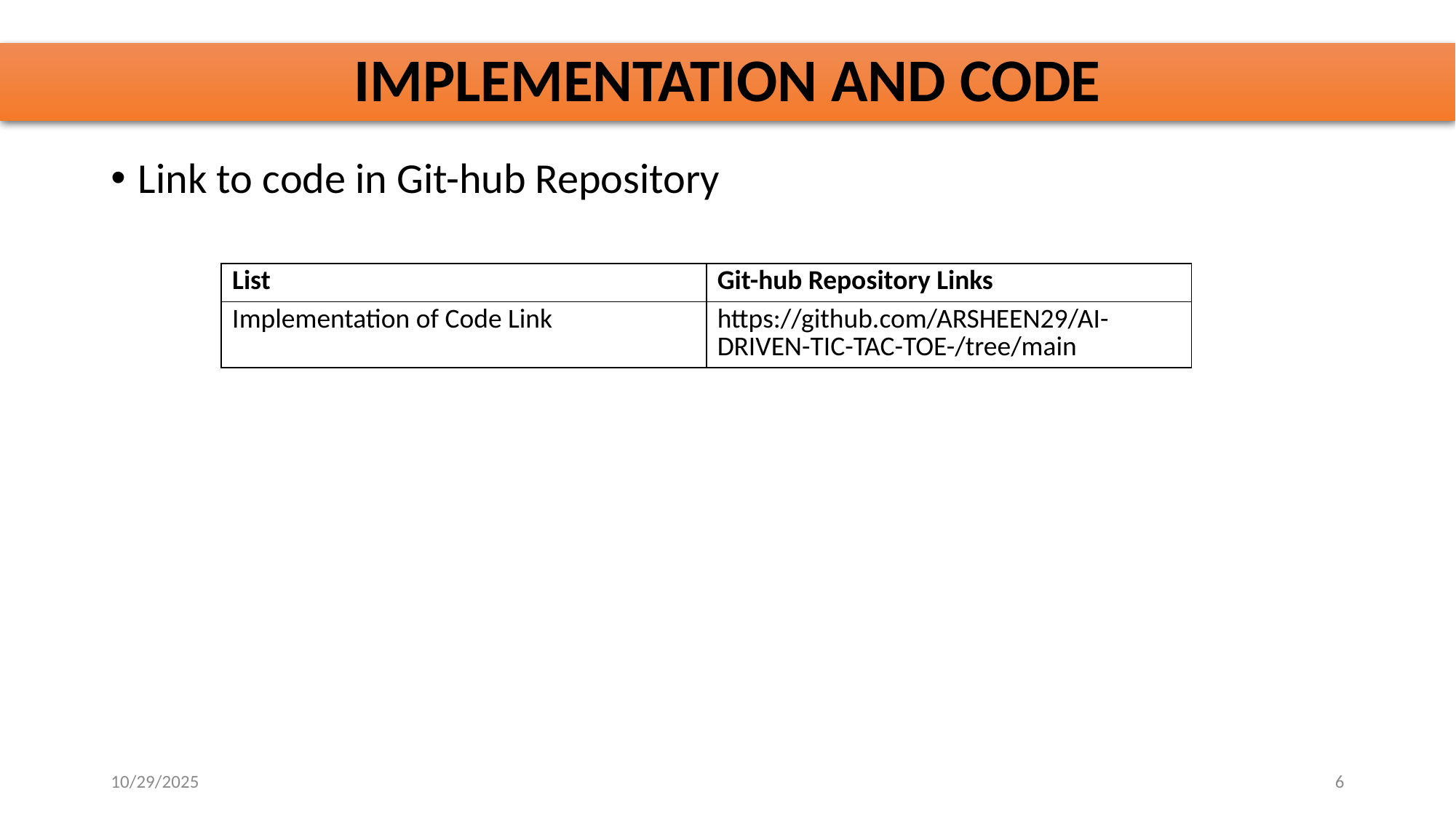

# IMPLEMENTATION AND CODE
Link to code in Git-hub Repository

| List | Git-hub Repository Links |
| --- | --- |
| Implementation of Code Link | https://github.com/ARSHEEN29/AI-DRIVEN-TIC-TAC-TOE-/tree/main |
10/29/2025
6